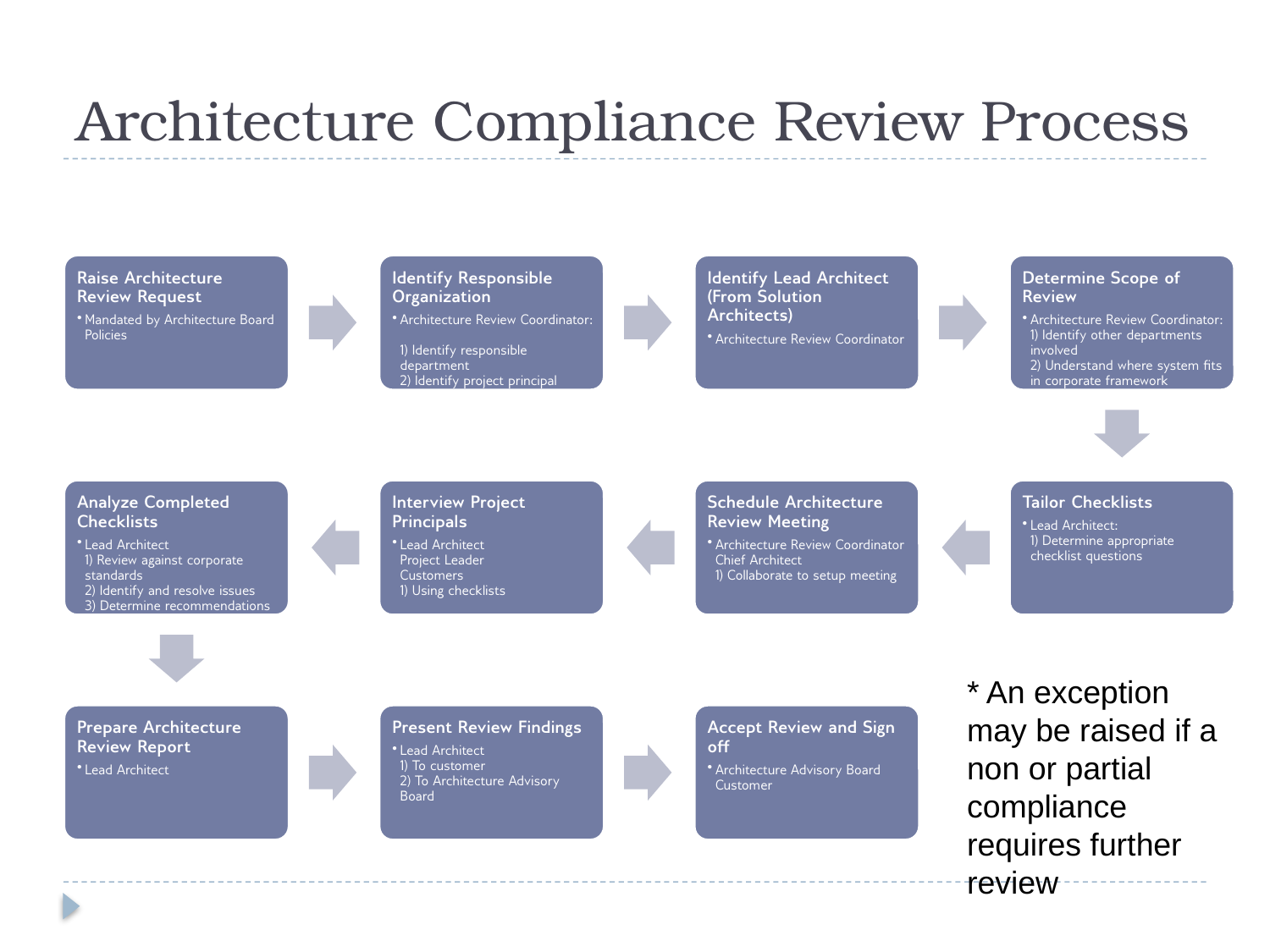

# Architecture Compliance Review Process
Raise Architecture Review Request
Mandated by Architecture Board Policies

Identify Responsible Organization
Architecture Review Coordinator:
1) Identify responsible department
2) Identify project principal

Identify Lead Architect (From Solution Architects)
Architecture Review Coordinator

Determine Scope of Review
Architecture Review Coordinator:
1) Identify other departments involved
2) Understand where system fits in corporate framework

Tailor Checklists
Lead Architect:
1) Determine appropriate checklist questions

Schedule Architecture Review Meeting
Architecture Review Coordinator
Chief Architect
1) Collaborate to setup meeting

Interview Project Principals
Lead Architect
Project Leader
Customers
1) Using checklists

Analyze Completed Checklists
Lead Architect
1) Review against corporate standards
2) Identify and resolve issues
3) Determine recommendations

Prepare Architecture Review Report
Lead Architect

Present Review Findings
Lead Architect
1) To customer
2) To Architecture Advisory Board

Accept Review and Sign off
Architecture Advisory Board
Customer
* An exception may be raised if a non or partial compliance requires further review